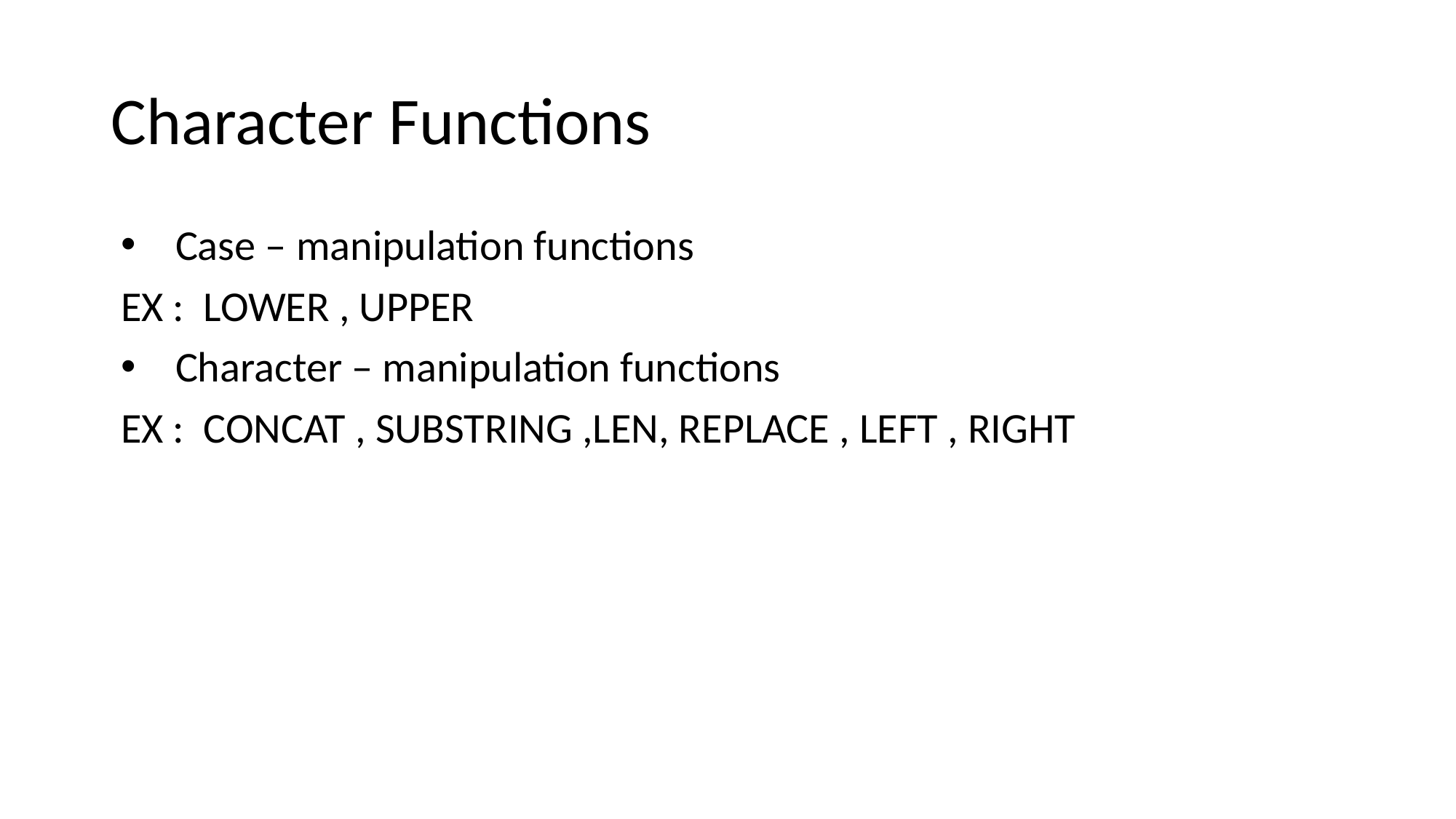

# Character Functions
Case – manipulation functions
EX :  LOWER , UPPER
Character – manipulation functions
EX :  CONCAT , SUBSTRING ,LEN, REPLACE , LEFT , RIGHT